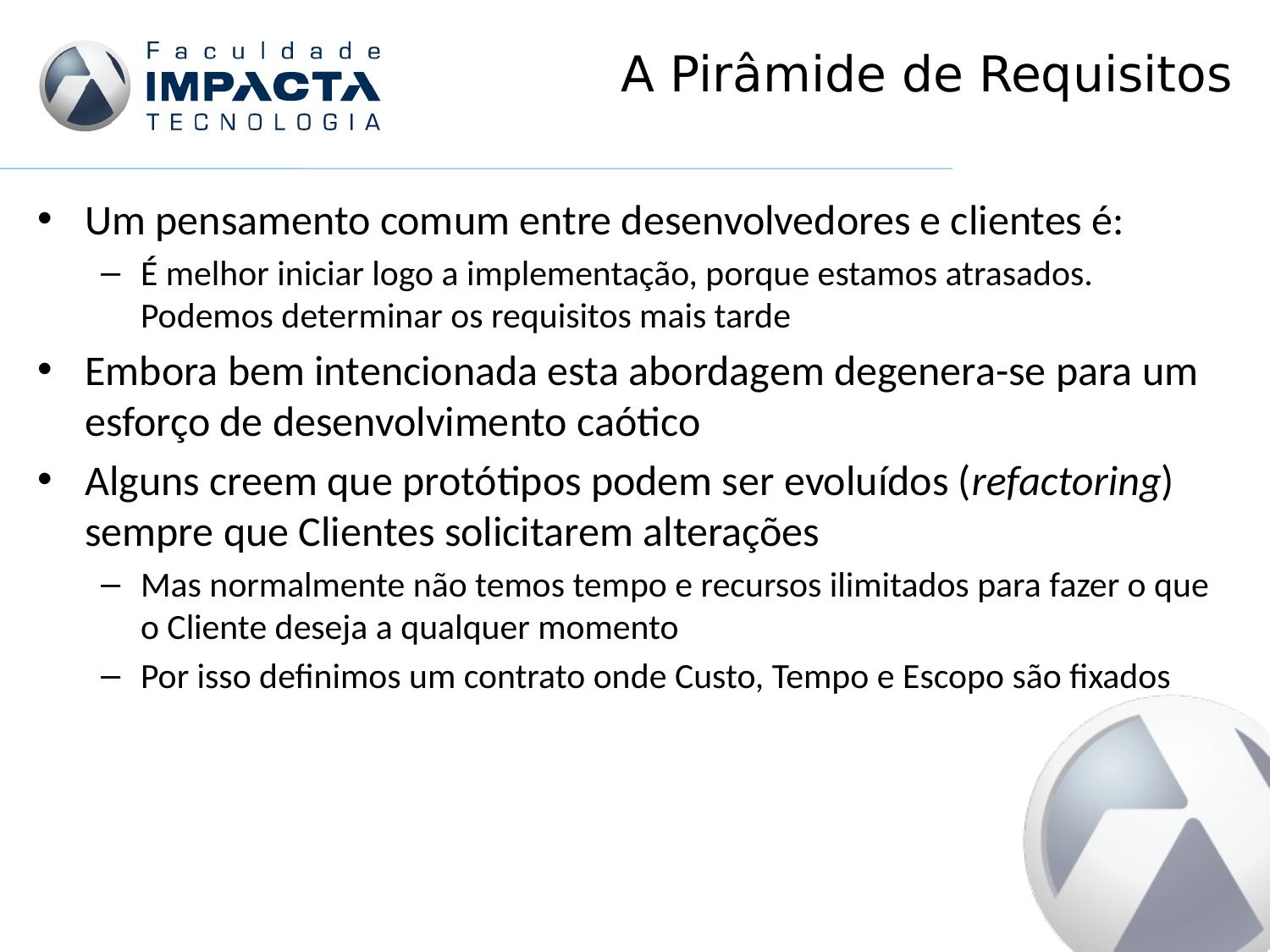

# A Pirâmide de Requisitos
Um pensamento comum entre desenvolvedores e clientes é:
É melhor iniciar logo a implementação, porque estamos atrasados. Podemos determinar os requisitos mais tarde
Embora bem intencionada esta abordagem degenera-se para um esforço de desenvolvimento caótico
Alguns creem que protótipos podem ser evoluídos (refactoring) sempre que Clientes solicitarem alterações
Mas normalmente não temos tempo e recursos ilimitados para fazer o que o Cliente deseja a qualquer momento
Por isso definimos um contrato onde Custo, Tempo e Escopo são fixados